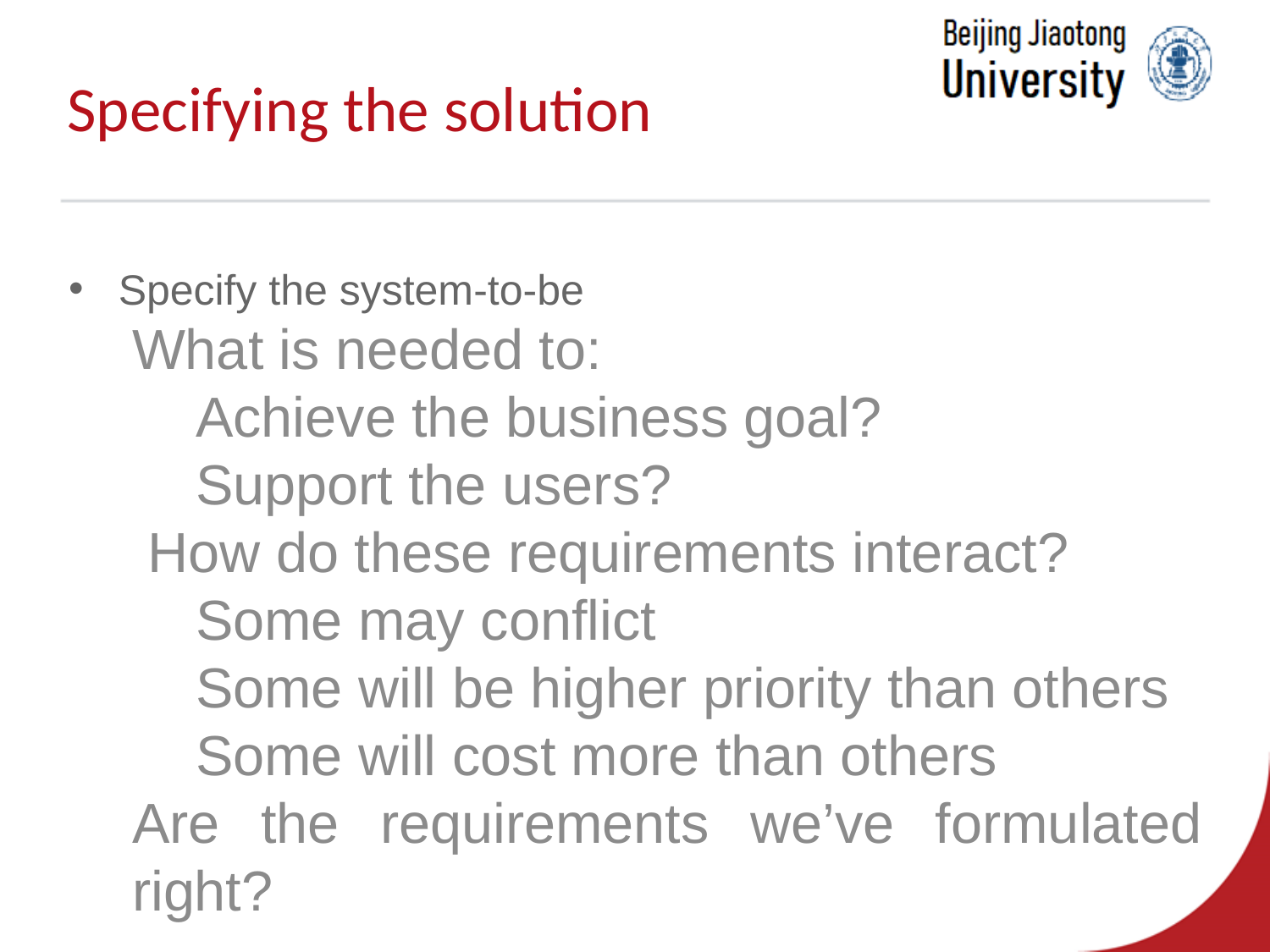

# Specifying the solution
Specify the system-to-be
What is needed to:
Achieve the business goal?
Support the users?
 How do these requirements interact?
Some may conflict
Some will be higher priority than others
Some will cost more than others
Are the requirements we’ve formulated right?